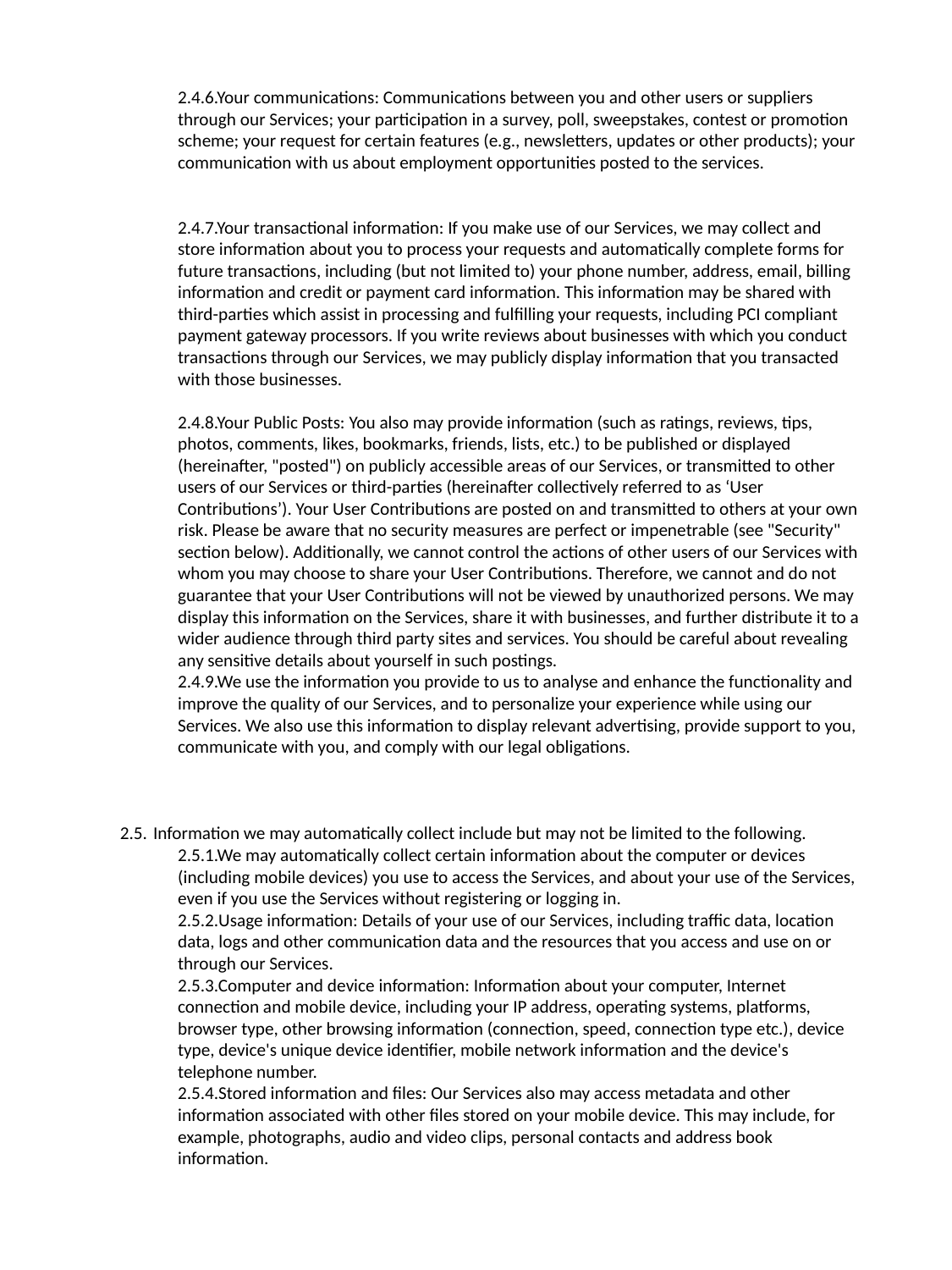

2.4.6.Your communications: Communications between you and other users or suppliers through our Services; your participation in a survey, poll, sweepstakes, contest or promotion scheme; your request for certain features (e.g., newsletters, updates or other products); your communication with us about employment opportunities posted to the services.

2.4.7.Your transactional information: If you make use of our Services, we may collect and store information about you to process your requests and automatically complete forms for future transactions, including (but not limited to) your phone number, address, email, billing information and credit or payment card information. This information may be shared with third-parties which assist in processing and fulfilling your requests, including PCI compliant payment gateway processors. If you write reviews about businesses with which you conduct transactions through our Services, we may publicly display information that you transacted with those businesses.

2.4.8.Your Public Posts: You also may provide information (such as ratings, reviews, tips, photos, comments, likes, bookmarks, friends, lists, etc.) to be published or displayed (hereinafter, "posted") on publicly accessible areas of our Services, or transmitted to other users of our Services or third-parties (hereinafter collectively referred to as ‘User Contributions’). Your User Contributions are posted on and transmitted to others at your own risk. Please be aware that no security measures are perfect or impenetrable (see "Security" section below). Additionally, we cannot control the actions of other users of our Services with whom you may choose to share your User Contributions. Therefore, we cannot and do not guarantee that your User Contributions will not be viewed by unauthorized persons. We may display this information on the Services, share it with businesses, and further distribute it to a wider audience through third party sites and services. You should be careful about revealing any sensitive details about yourself in such postings.
2.4.9.We use the information you provide to us to analyse and enhance the functionality and improve the quality of our Services, and to personalize your experience while using our Services. We also use this information to display relevant advertising, provide support to you, communicate with you, and comply with our legal obligations.

2.5.    Information we may automatically collect include but may not be limited to the following.
2.5.1.We may automatically collect certain information about the computer or devices (including mobile devices) you use to access the Services, and about your use of the Services, even if you use the Services without registering or logging in.
2.5.2.Usage information: Details of your use of our Services, including traffic data, location data, logs and other communication data and the resources that you access and use on or through our Services.
2.5.3.Computer and device information: Information about your computer, Internet connection and mobile device, including your IP address, operating systems, platforms, browser type, other browsing information (connection, speed, connection type etc.), device type, device's unique device identifier, mobile network information and the device's telephone number.
2.5.4.Stored information and files: Our Services also may access metadata and other information associated with other files stored on your mobile device. This may include, for example, photographs, audio and video clips, personal contacts and address book information.